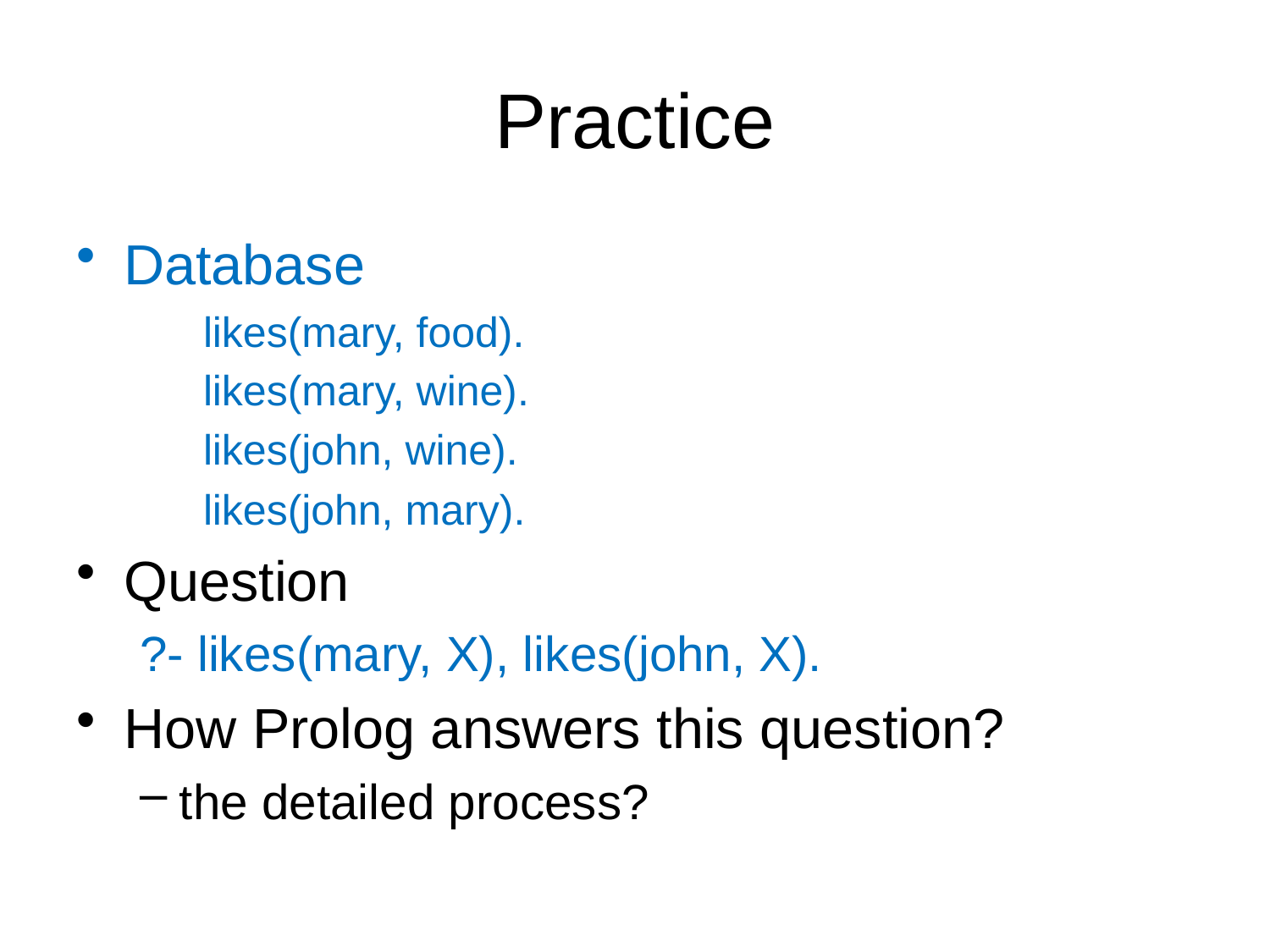

# Practice
Database
likes(mary, food).
likes(mary, wine).
likes(john, wine).
likes(john, mary).
Question
?- likes(mary, X), likes(john, X).
How Prolog answers this question?
the detailed process?